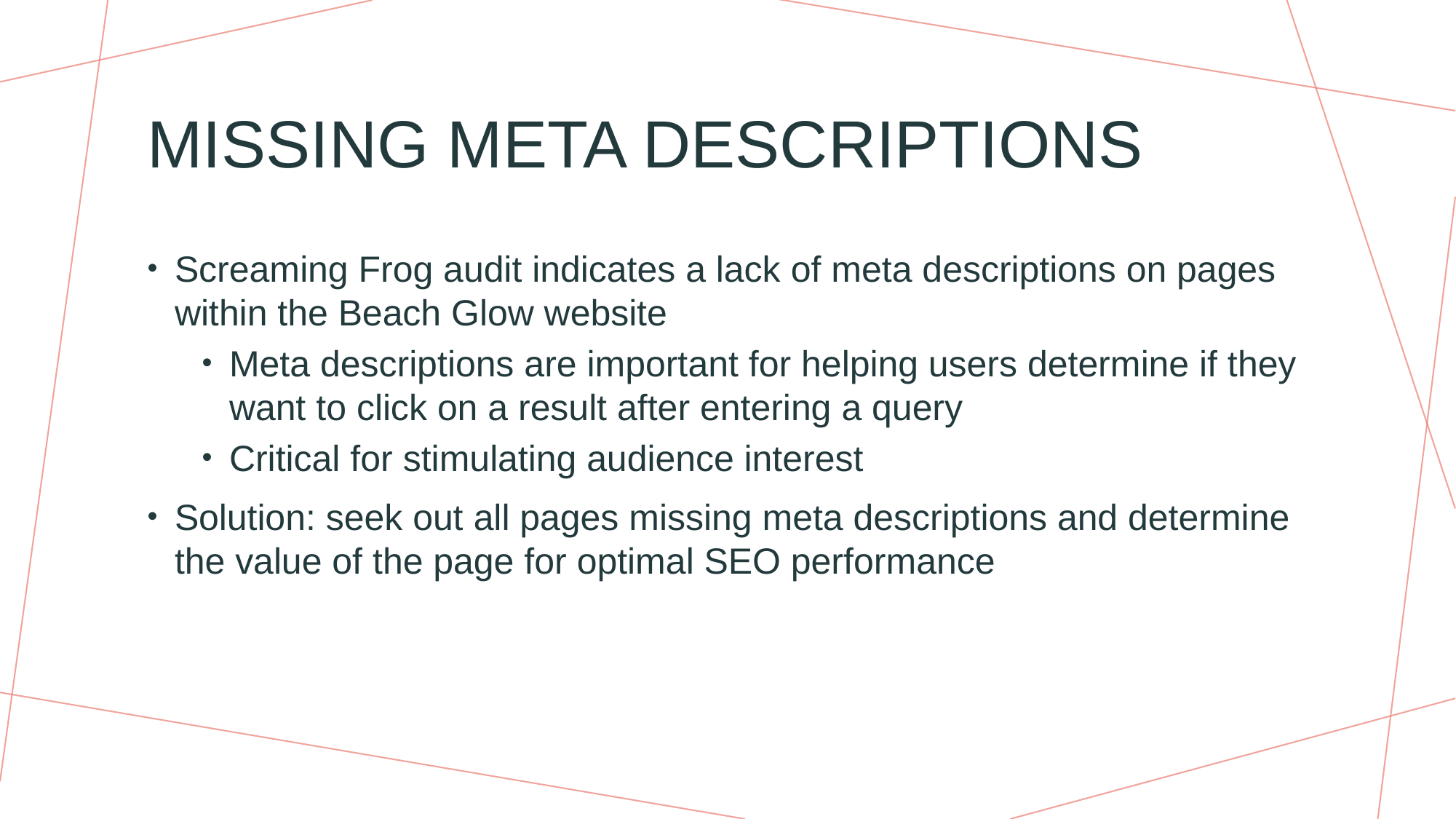

# Missing meta descriptions
Screaming Frog audit indicates a lack of meta descriptions on pages within the Beach Glow website
Meta descriptions are important for helping users determine if they want to click on a result after entering a query
Critical for stimulating audience interest
Solution: seek out all pages missing meta descriptions and determine the value of the page for optimal SEO performance